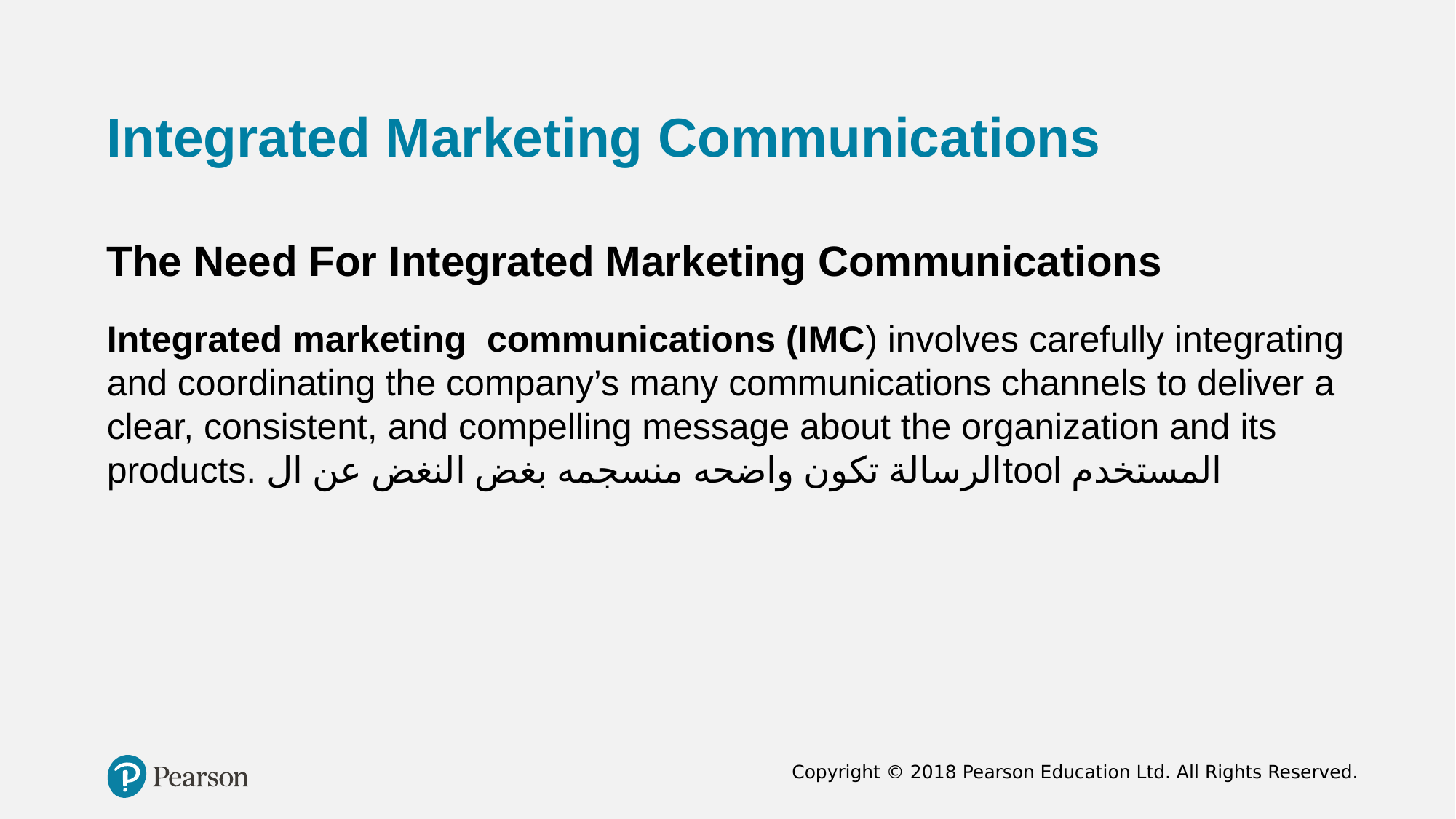

# Integrated Marketing Communications
The Need For Integrated Marketing Communications
Integrated marketing  communications (IMC) involves carefully integrating and coordinating the company’s many communications channels to deliver a clear, consistent, and compelling message about the organization and its products. الرسالة تكون واضحه منسجمه بغض النغض عن الtool المستخدم